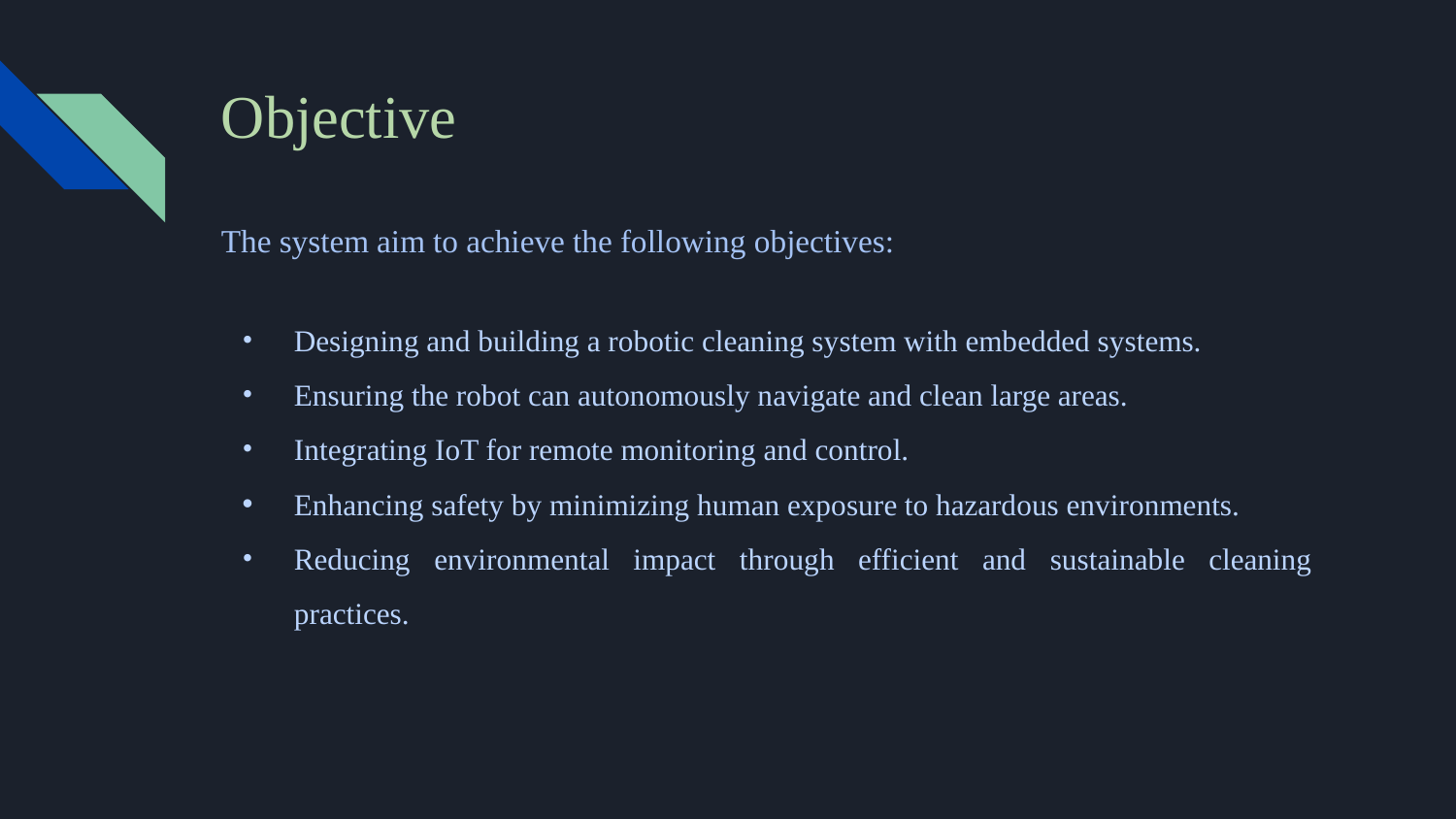

# Objective
The system aim to achieve the following objectives:

Designing and building a robotic cleaning system with embedded systems.
Ensuring the robot can autonomously navigate and clean large areas.
Integrating IoT for remote monitoring and control.
Enhancing safety by minimizing human exposure to hazardous environments.
Reducing environmental impact through efficient and sustainable cleaning practices.